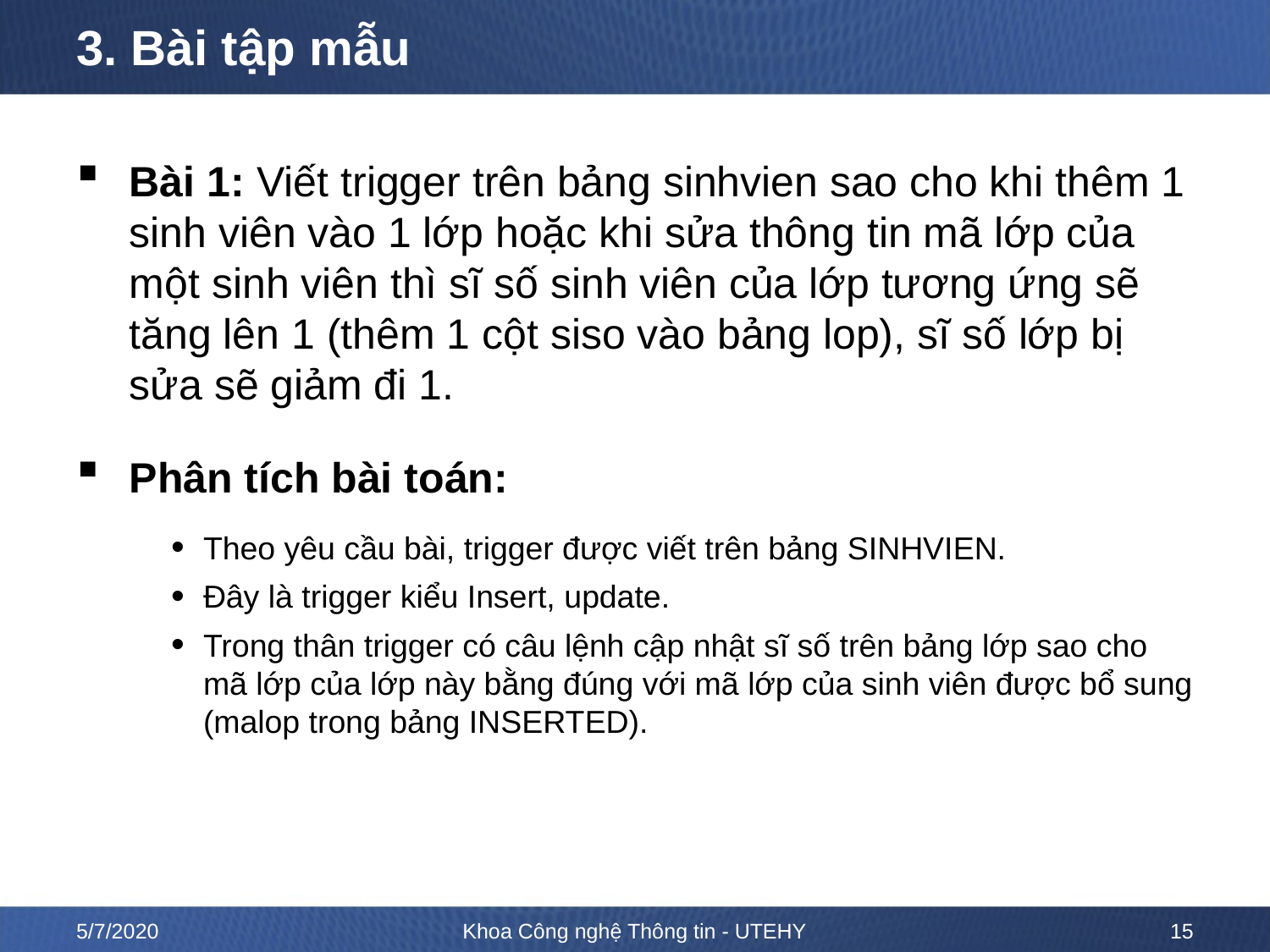

# 3. Bài tập mẫu
Bài 1: Viết trigger trên bảng sinhvien sao cho khi thêm 1 sinh viên vào 1 lớp hoặc khi sửa thông tin mã lớp của một sinh viên thì sĩ số sinh viên của lớp tương ứng sẽ tăng lên 1 (thêm 1 cột siso vào bảng lop), sĩ số lớp bị sửa sẽ giảm đi 1.
Phân tích bài toán:
Theo yêu cầu bài, trigger được viết trên bảng SINHVIEN.
Đây là trigger kiểu Insert, update.
Trong thân trigger có câu lệnh cập nhật sĩ số trên bảng lớp sao cho mã lớp của lớp này bằng đúng với mã lớp của sinh viên được bổ sung (malop trong bảng INSERTED).
5/7/2020
Khoa Công nghệ Thông tin - UTEHY
15